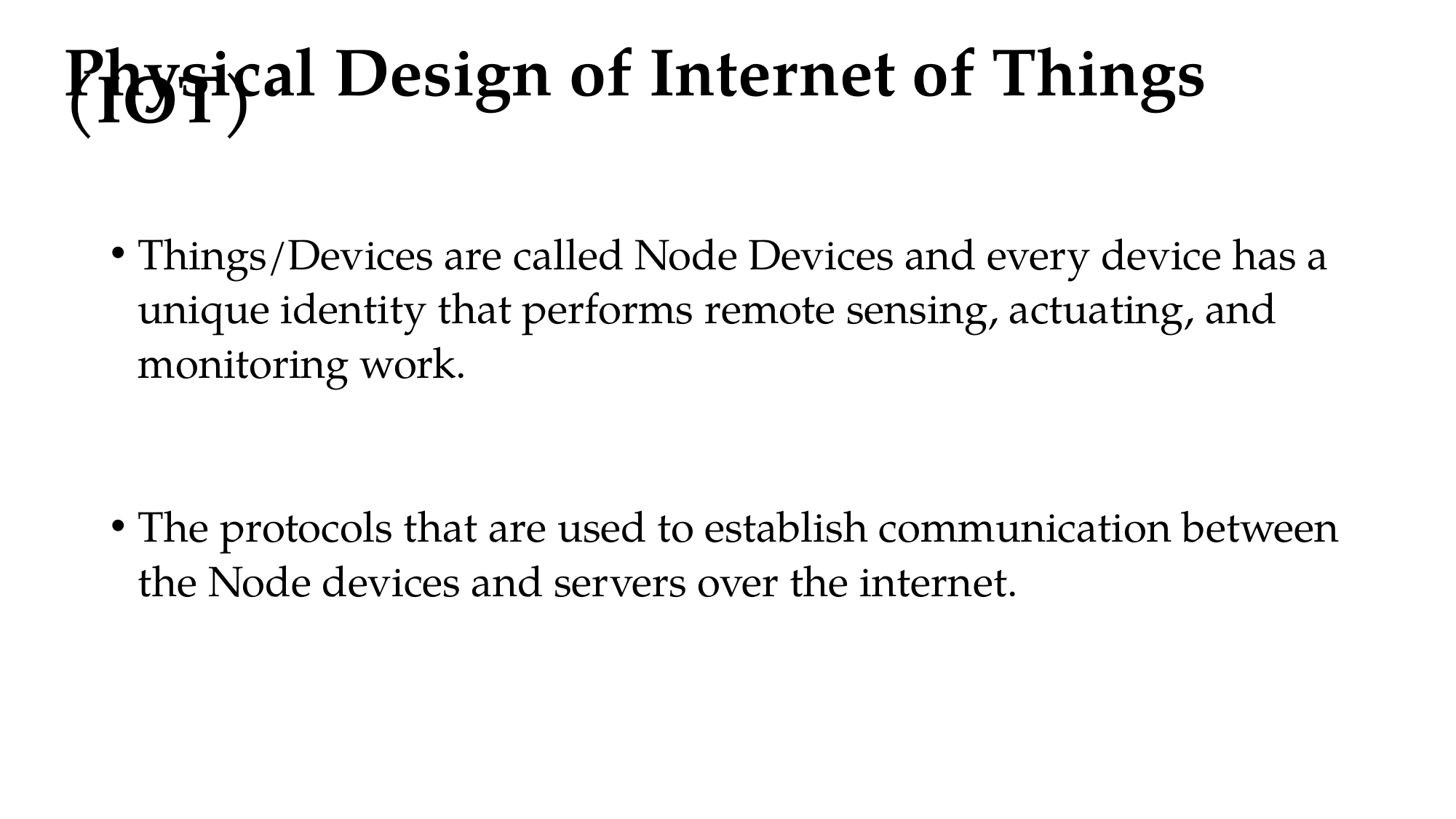

# Physical Design of Internet of Things (IOT)
Things/Devices are called Node Devices and every device has a unique identity that performs remote sensing, actuating, and monitoring work.

The protocols that are used to establish communication between the Node devices and servers over the internet.